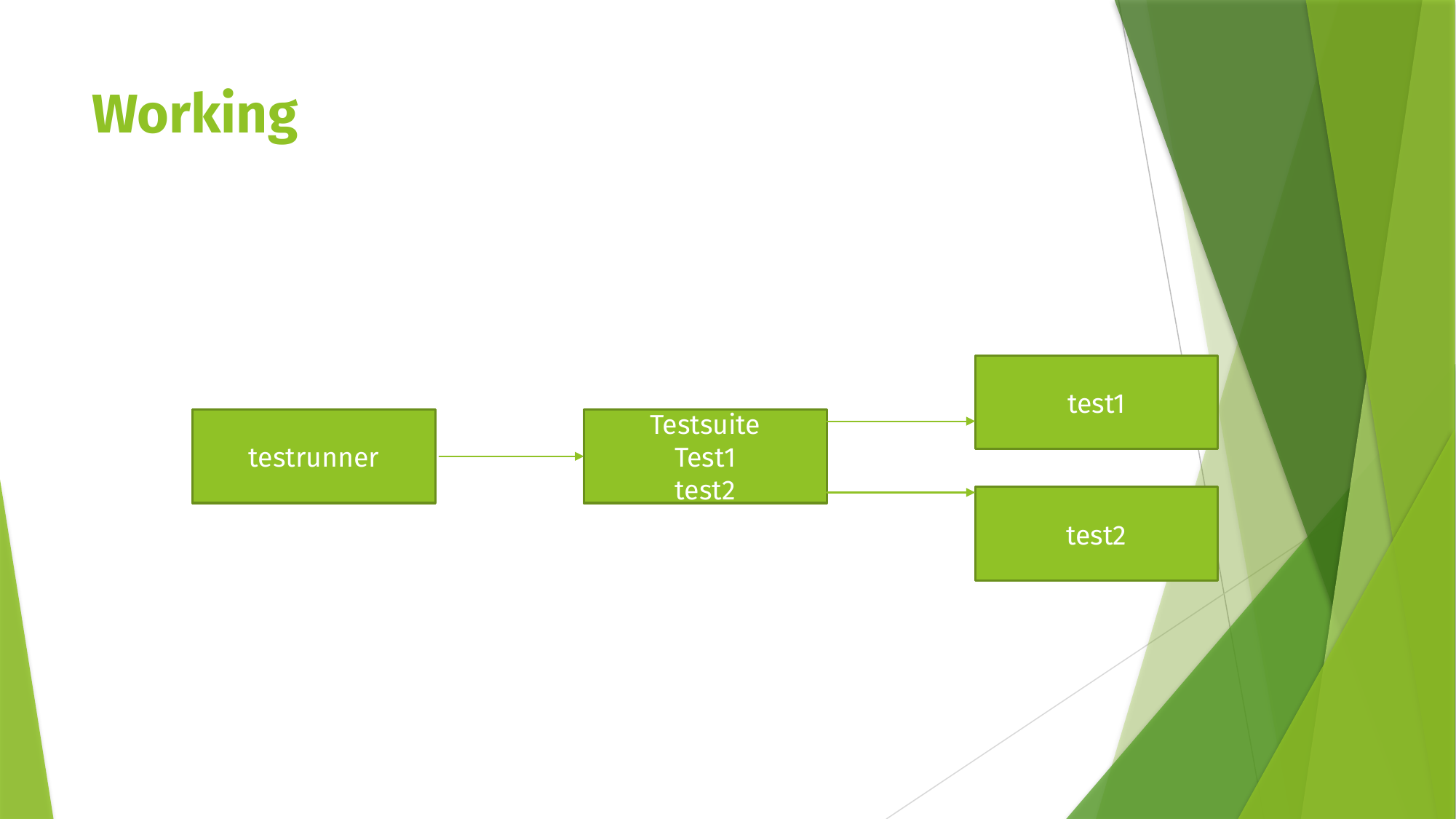

# Working

test1
testrunner
Testsuite
Test1
test2
test2